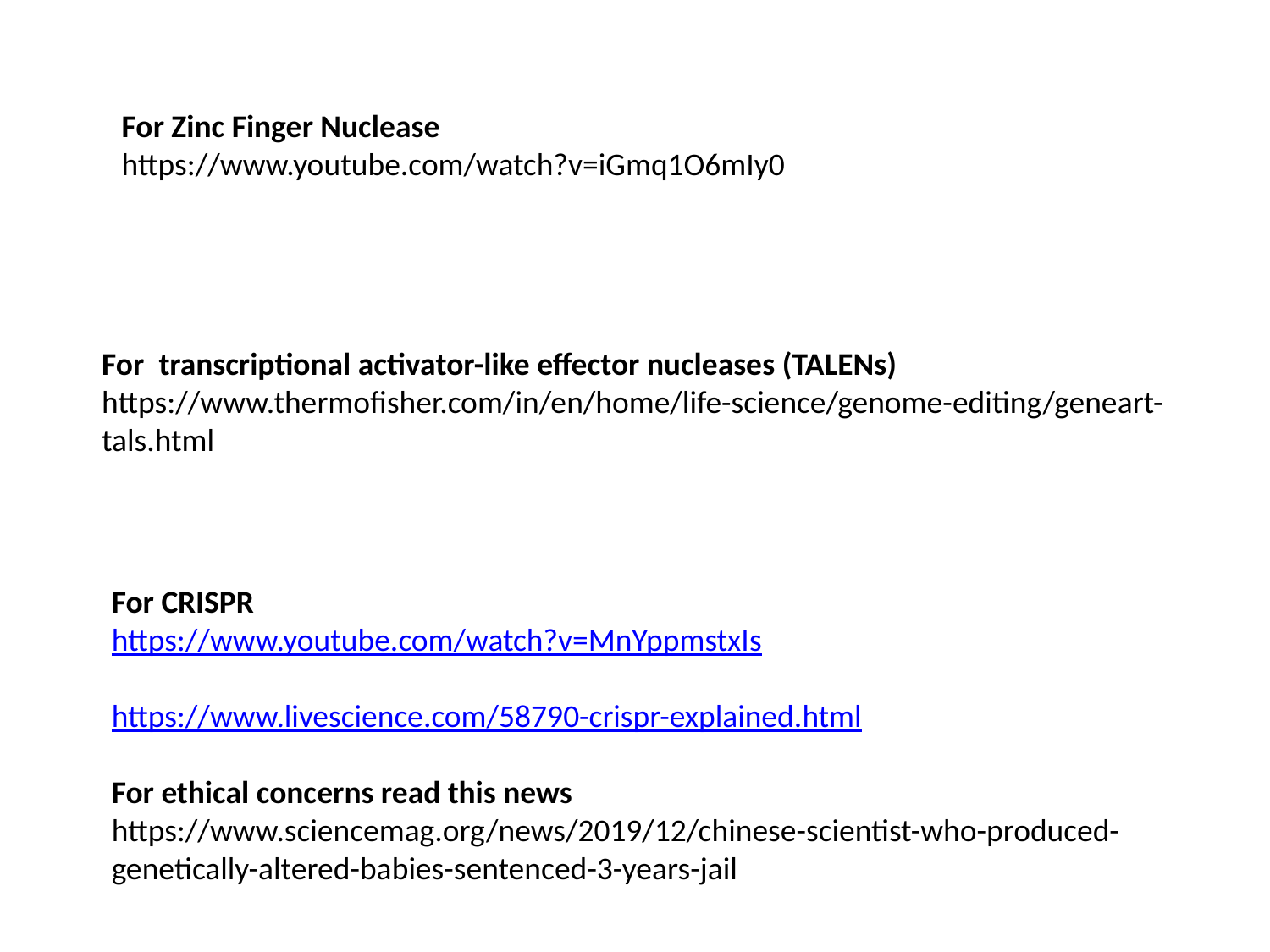

For Zinc Finger Nuclease
https://www.youtube.com/watch?v=iGmq1O6mIy0
For  transcriptional activator-like effector nucleases (TALENs)
https://www.thermofisher.com/in/en/home/life-science/genome-editing/geneart-tals.html
For CRISPR
https://www.youtube.com/watch?v=MnYppmstxIs

https://www.livescience.com/58790-crispr-explained.html

For ethical concerns read this news
https://www.sciencemag.org/news/2019/12/chinese-scientist-who-produced-genetically-altered-babies-sentenced-3-years-jail